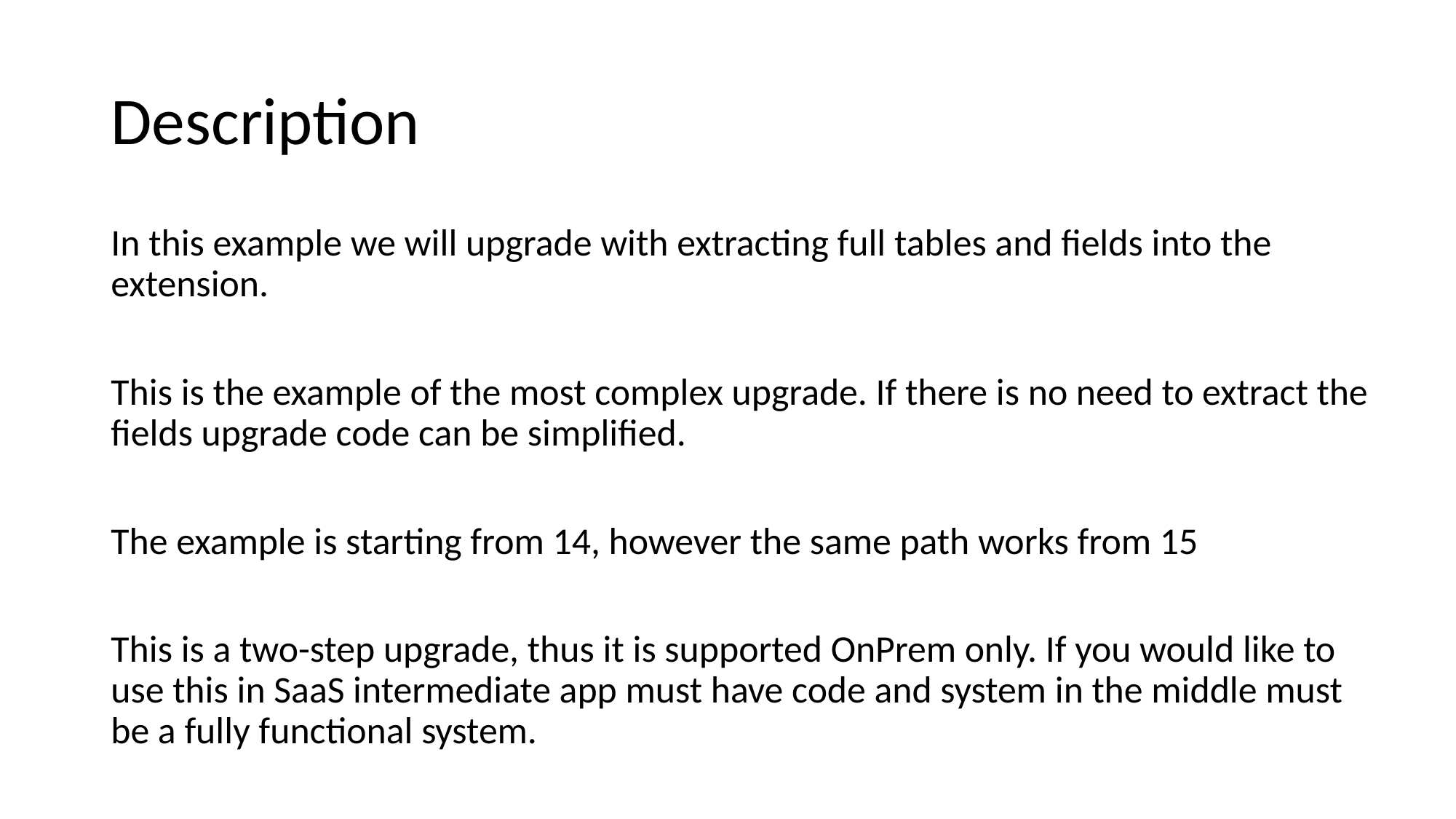

# Description
In this example we will upgrade with extracting full tables and fields into the extension.

This is the example of the most complex upgrade. If there is no need to extract the fields upgrade code can be simplified.

The example is starting from 14, however the same path works from 15

This is a two-step upgrade, thus it is supported OnPrem only. If you would like to use this in SaaS intermediate app must have code and system in the middle must be a fully functional system.